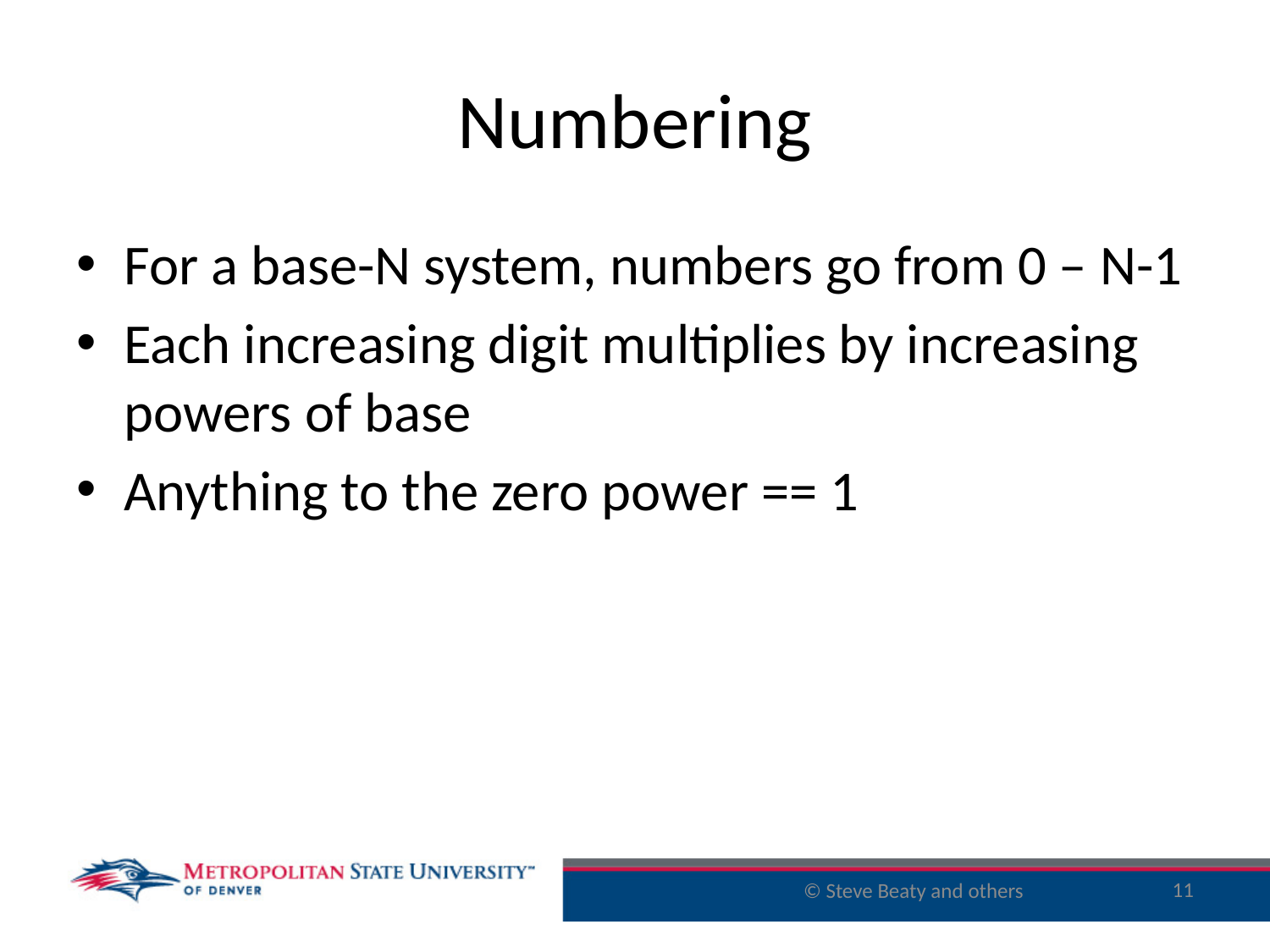

# Numbering
For a base-N system, numbers go from 0 – N-1
Each increasing digit multiplies by increasing powers of base
Anything to the zero power == 1

11
© Steve Beaty and others